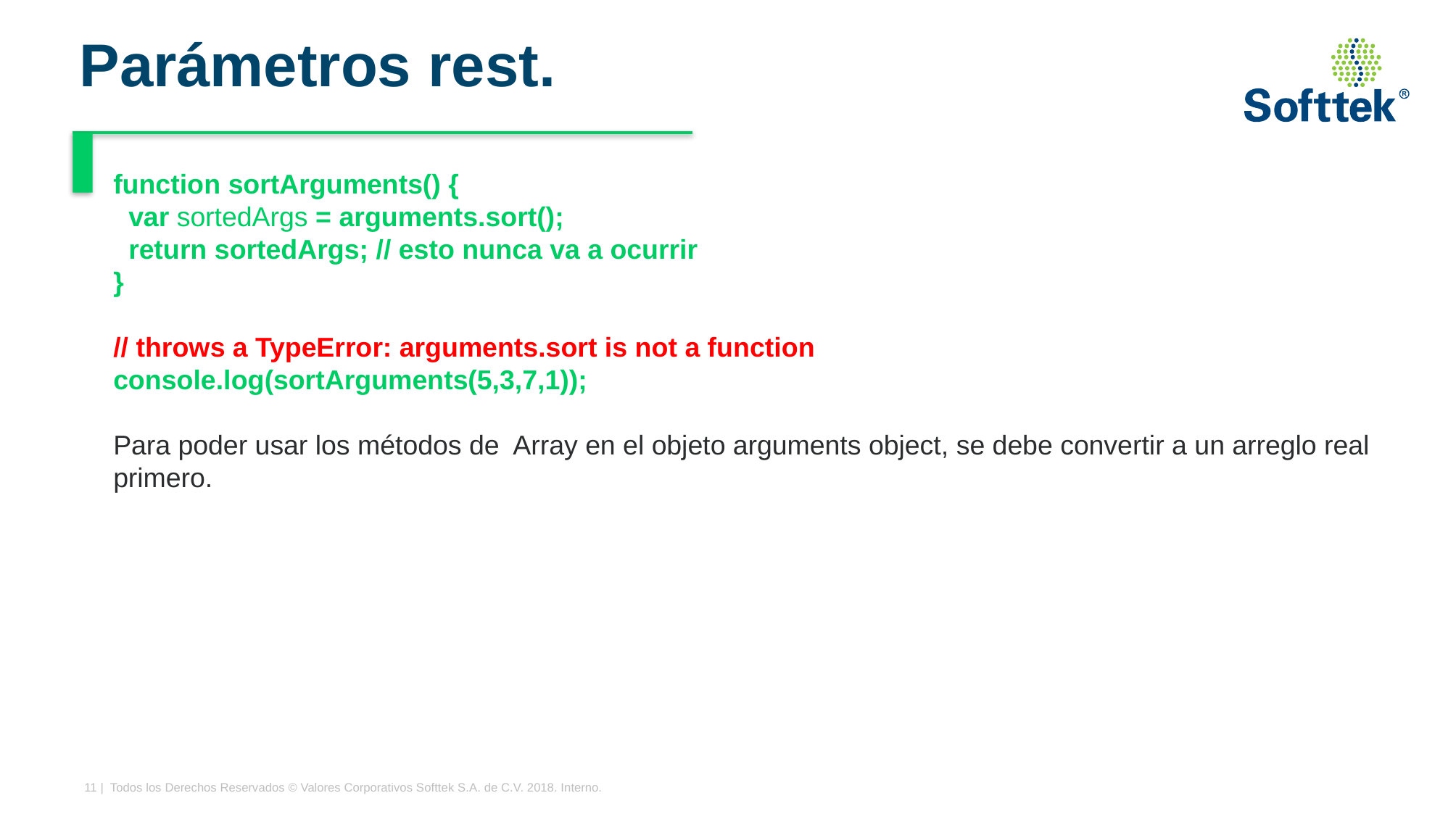

# Parámetros rest.

function sortArguments() {
  var sortedArgs = arguments.sort();
  return sortedArgs; // esto nunca va a ocurrir
}

// throws a TypeError: arguments.sort is not a function
console.log(sortArguments(5,3,7,1));

Para poder usar los métodos de  Array en el objeto arguments object, se debe convertir a un arreglo real primero.